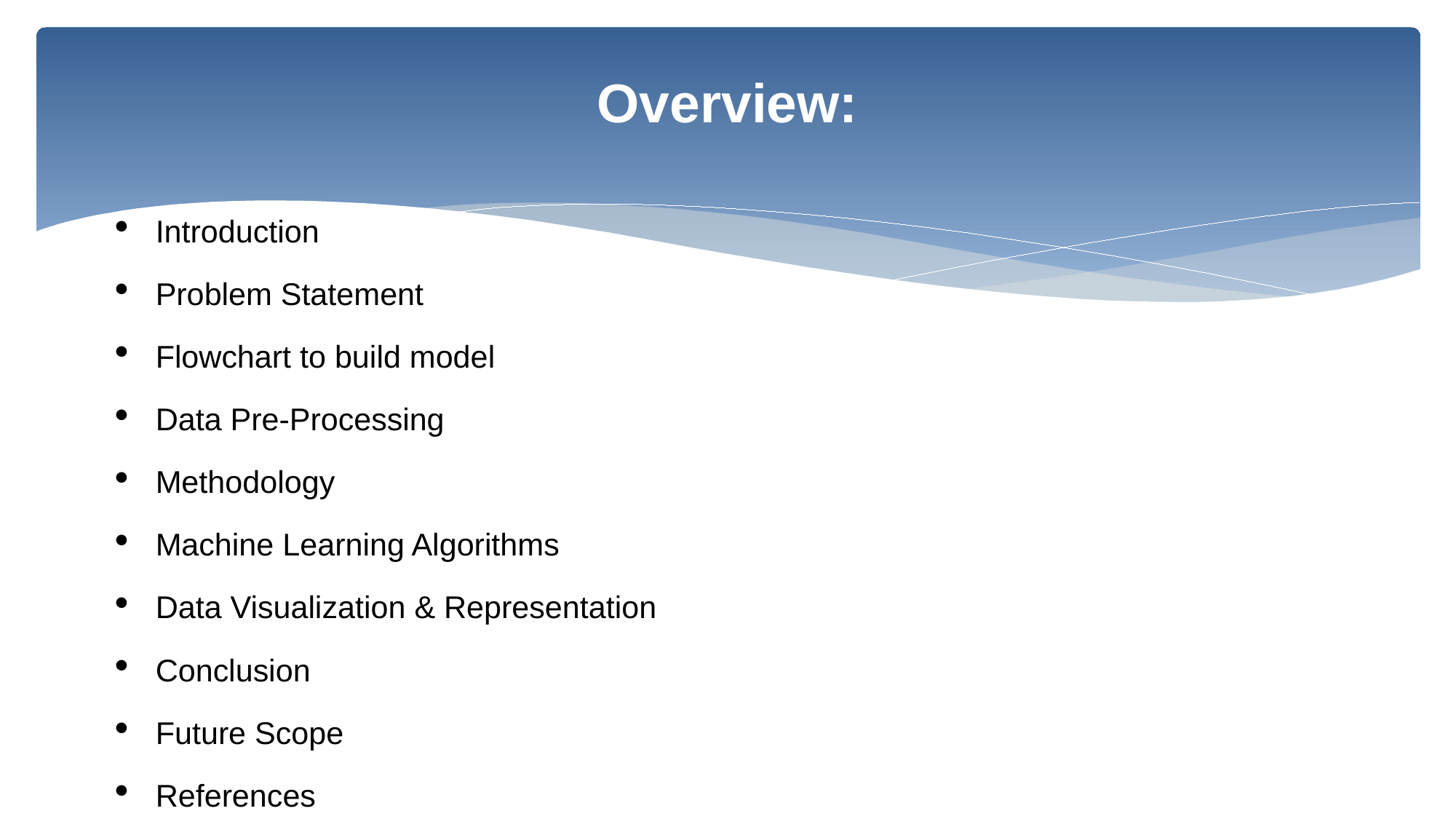

# Overview:
Introduction
Problem Statement
Flowchart to build model
Data Pre-Processing
Methodology
Machine Learning Algorithms
Data Visualization & Representation
Conclusion
Future Scope
References